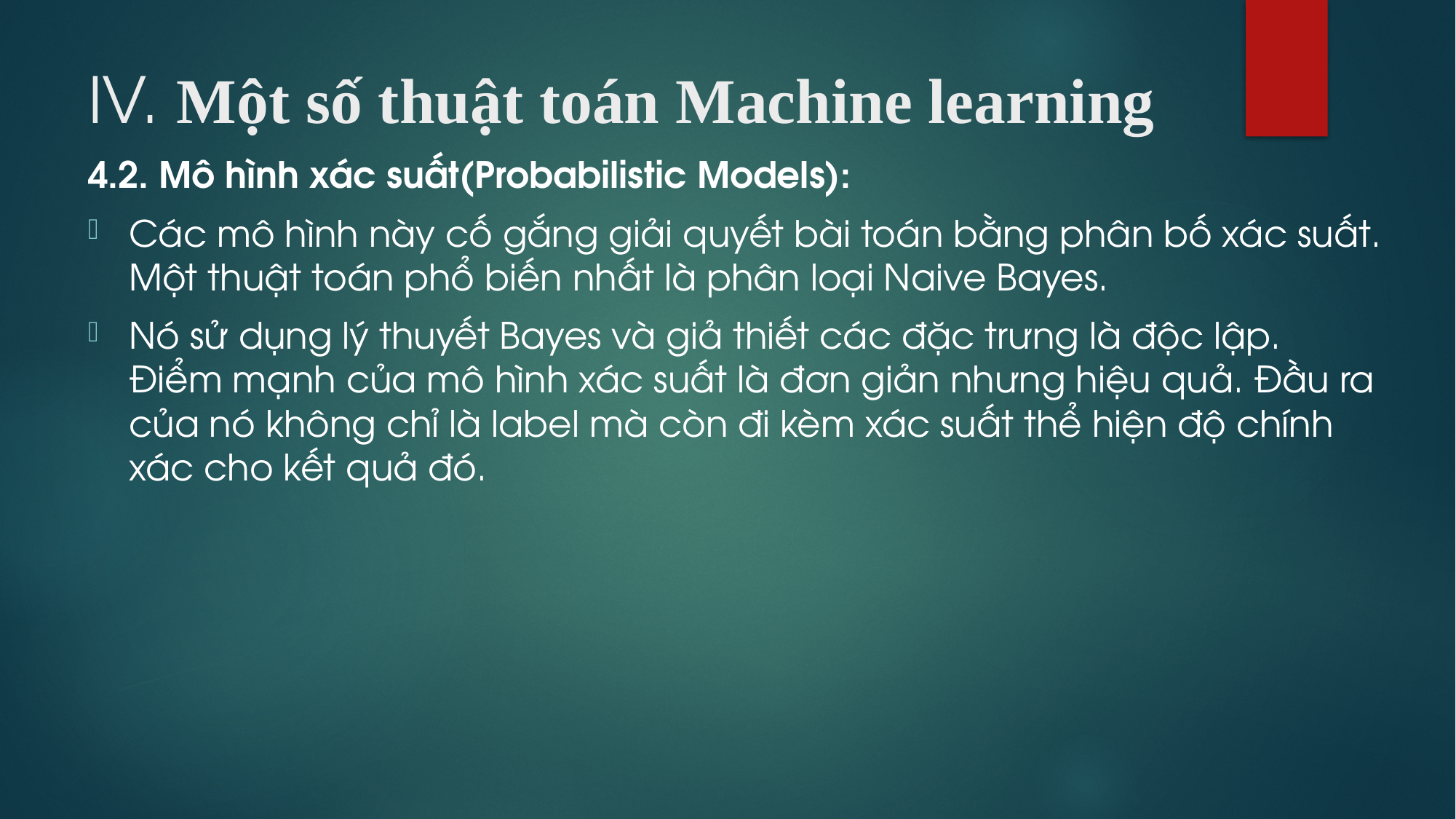

# IV. Một số thuật toán Machine learning
4.2. Mô hình xác suất(Probabilistic Models):
Các mô hình này cố gắng giải quyết bài toán bằng phân bố xác suất. Một thuật toán phổ biến nhất là phân loại Naive Bayes.
Nó sử dụng lý thuyết Bayes và giả thiết các đặc trưng là độc lập. Điểm mạnh của mô hình xác suất là đơn giản nhưng hiệu quả. Đầu ra của nó không chỉ là label mà còn đi kèm xác suất thể hiện độ chính xác cho kết quả đó.